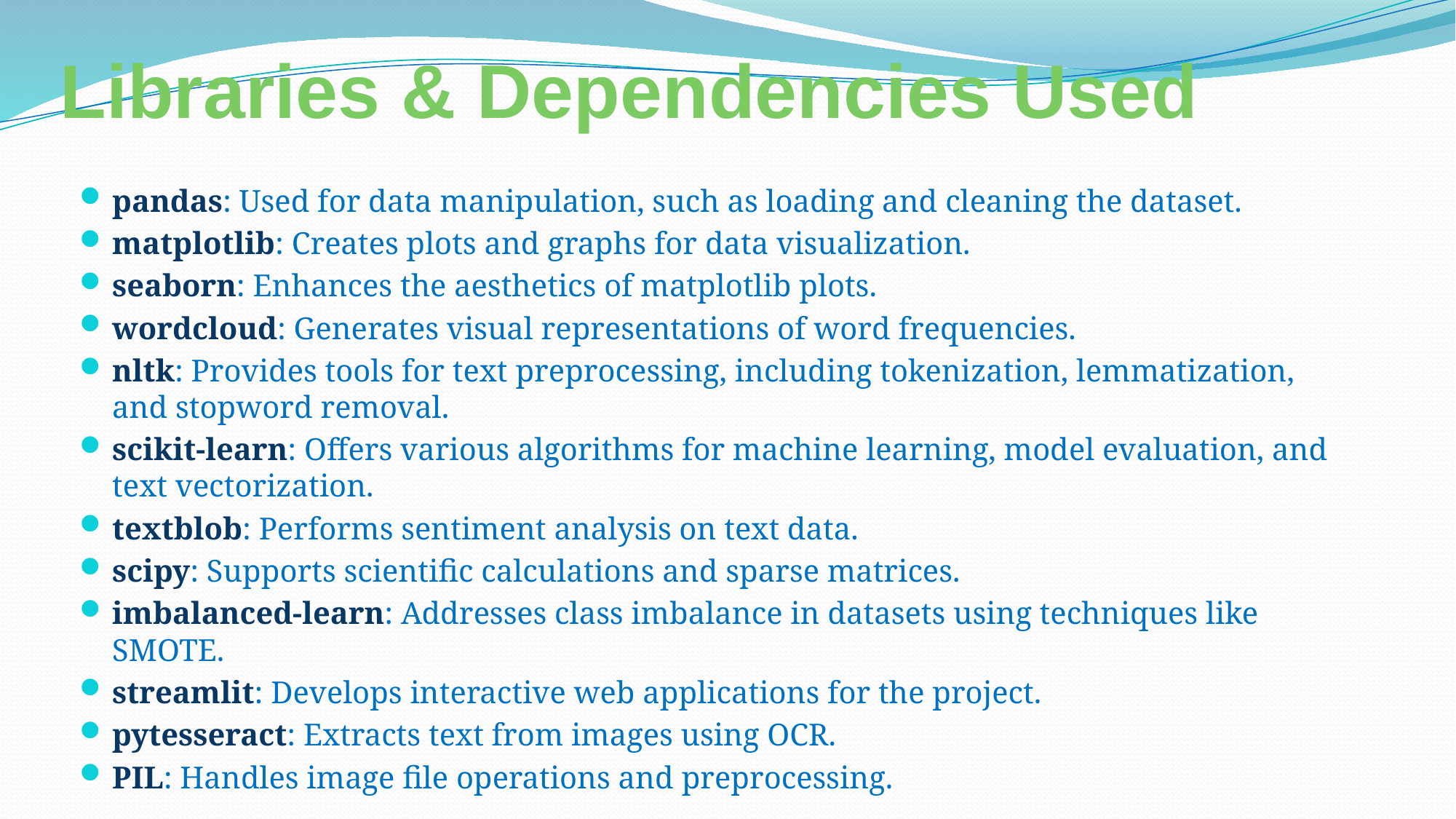

# Libraries & Dependencies Used
pandas: Used for data manipulation, such as loading and cleaning the dataset.
matplotlib: Creates plots and graphs for data visualization.
seaborn: Enhances the aesthetics of matplotlib plots.
wordcloud: Generates visual representations of word frequencies.
nltk: Provides tools for text preprocessing, including tokenization, lemmatization, and stopword removal.
scikit-learn: Offers various algorithms for machine learning, model evaluation, and text vectorization.
textblob: Performs sentiment analysis on text data.
scipy: Supports scientific calculations and sparse matrices.
imbalanced-learn: Addresses class imbalance in datasets using techniques like SMOTE.
streamlit: Develops interactive web applications for the project.
pytesseract: Extracts text from images using OCR.
PIL: Handles image file operations and preprocessing.